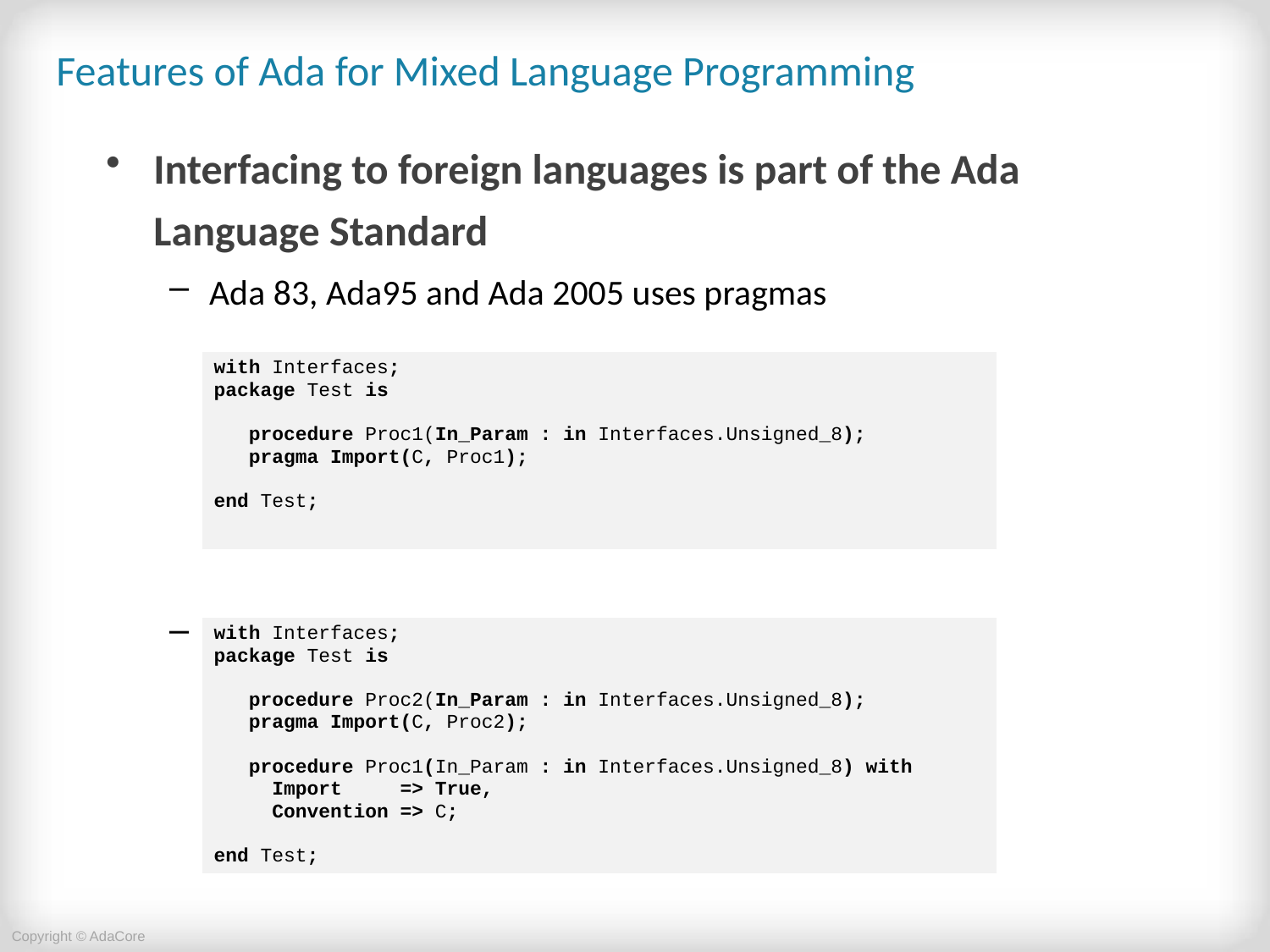

# Features of Ada for Mixed Language Programming
Interfacing to foreign languages is part of the Ada Language Standard
Ada 83, Ada95 and Ada 2005 uses pragmas

Ada 2012 can also use aspects

| with Interfaces; package Test is procedure Proc1(In\_Param : in Interfaces.Unsigned\_8); pragma Import(C, Proc1); end Test; |
| --- |
| with Interfaces; package Test is procedure Proc2(In\_Param : in Interfaces.Unsigned\_8); pragma Import(C, Proc2); procedure Proc1(In\_Param : in Interfaces.Unsigned\_8) with Import => True, Convention => C; end Test; |
| --- |